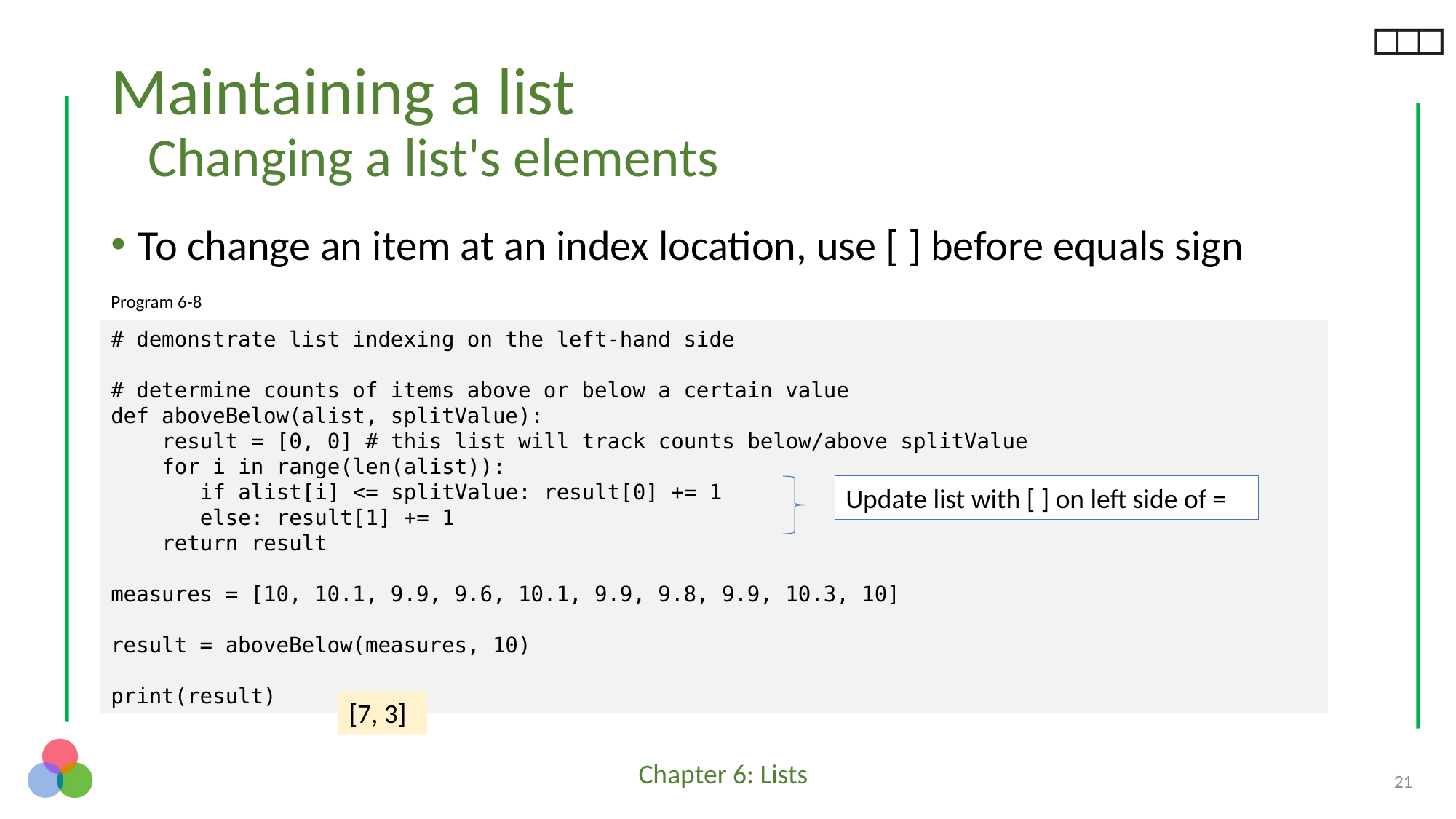

# Maintaining a list Changing a list's elements
To change an item at an index location, use [ ] before equals sign

Program 6-8
# demonstrate list indexing on the left-hand side

# determine counts of items above or below a certain value
def aboveBelow(alist, splitValue):
    result = [0, 0] # this list will track counts below/above splitValue
    for i in range(len(alist)):
       if alist[i] <= splitValue: result[0] += 1
       else: result[1] += 1
    return result

measures = [10, 10.1, 9.9, 9.6, 10.1, 9.9, 9.8, 9.9, 10.3, 10]

result = aboveBelow(measures, 10)

print(result)

Update list with [ ] on left side of =
[7, 3]
21